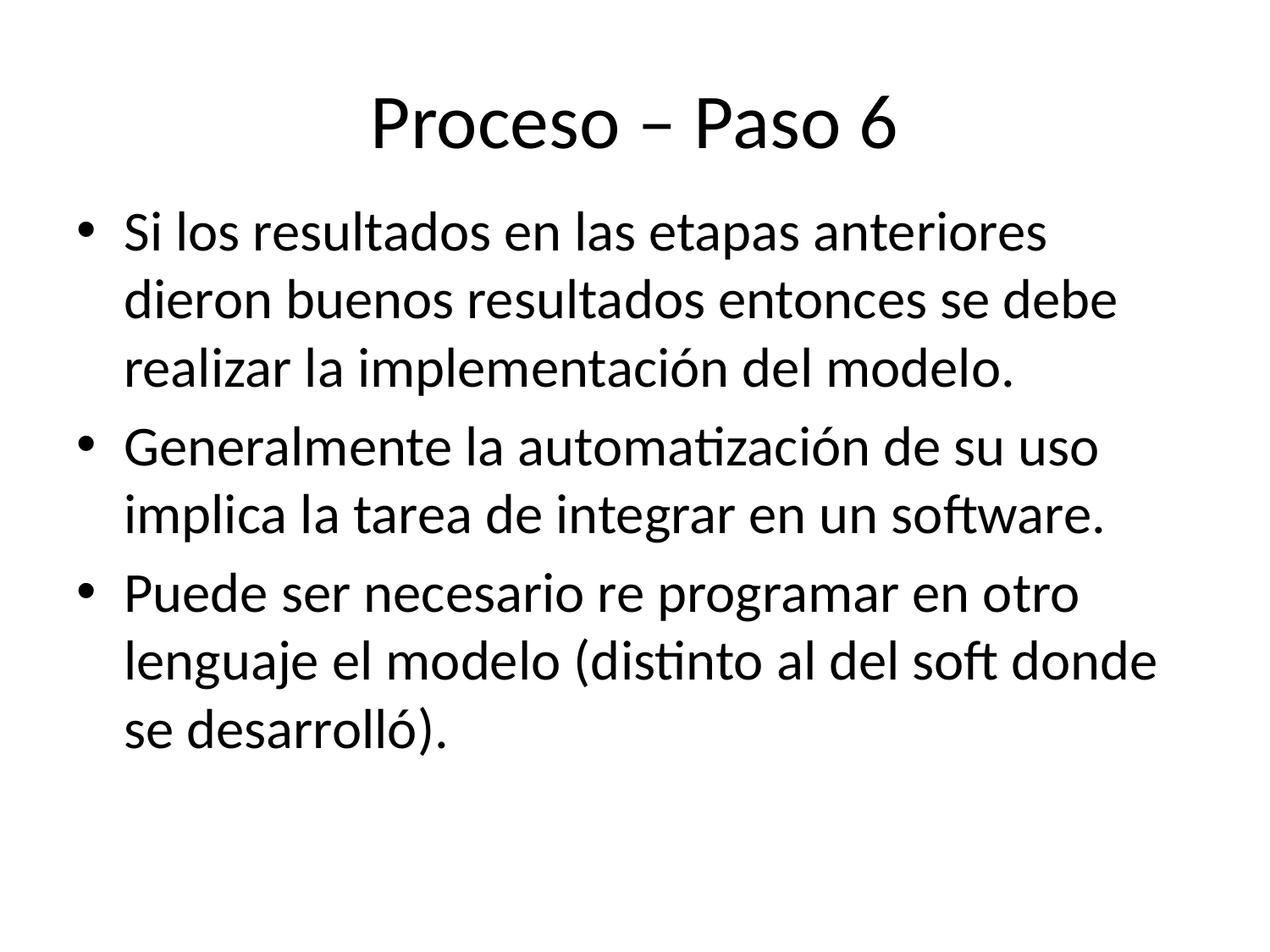

# Proceso – Paso 6
Si los resultados en las etapas anteriores dieron buenos resultados entonces se debe realizar la implementación del modelo.
Generalmente la automatización de su uso implica la tarea de integrar en un software.
Puede ser necesario re programar en otro lenguaje el modelo (distinto al del soft donde se desarrolló).